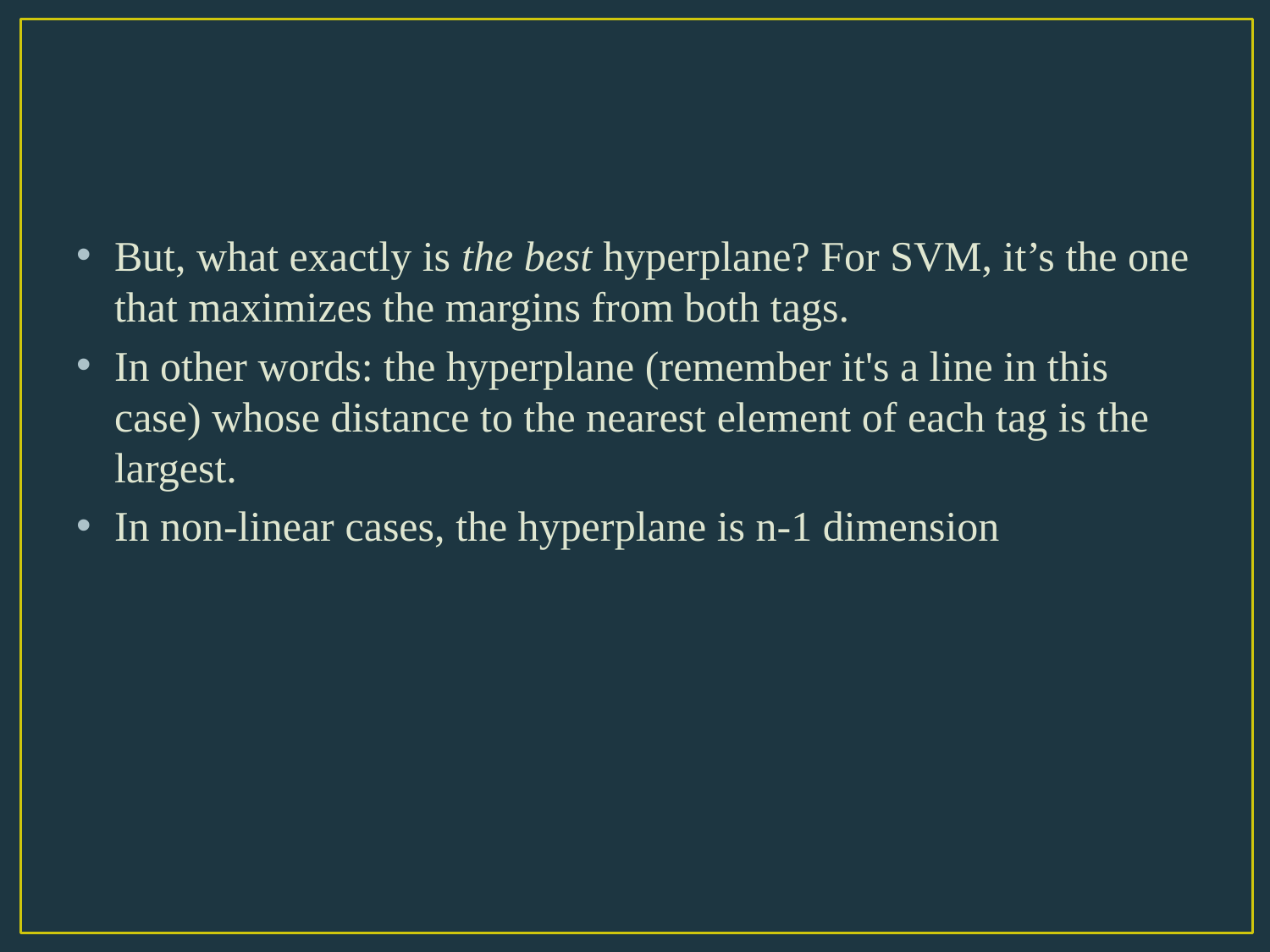

#
But, what exactly is the best hyperplane? For SVM, it’s the one that maximizes the margins from both tags.
In other words: the hyperplane (remember it's a line in this case) whose distance to the nearest element of each tag is the largest.
In non-linear cases, the hyperplane is n-1 dimension